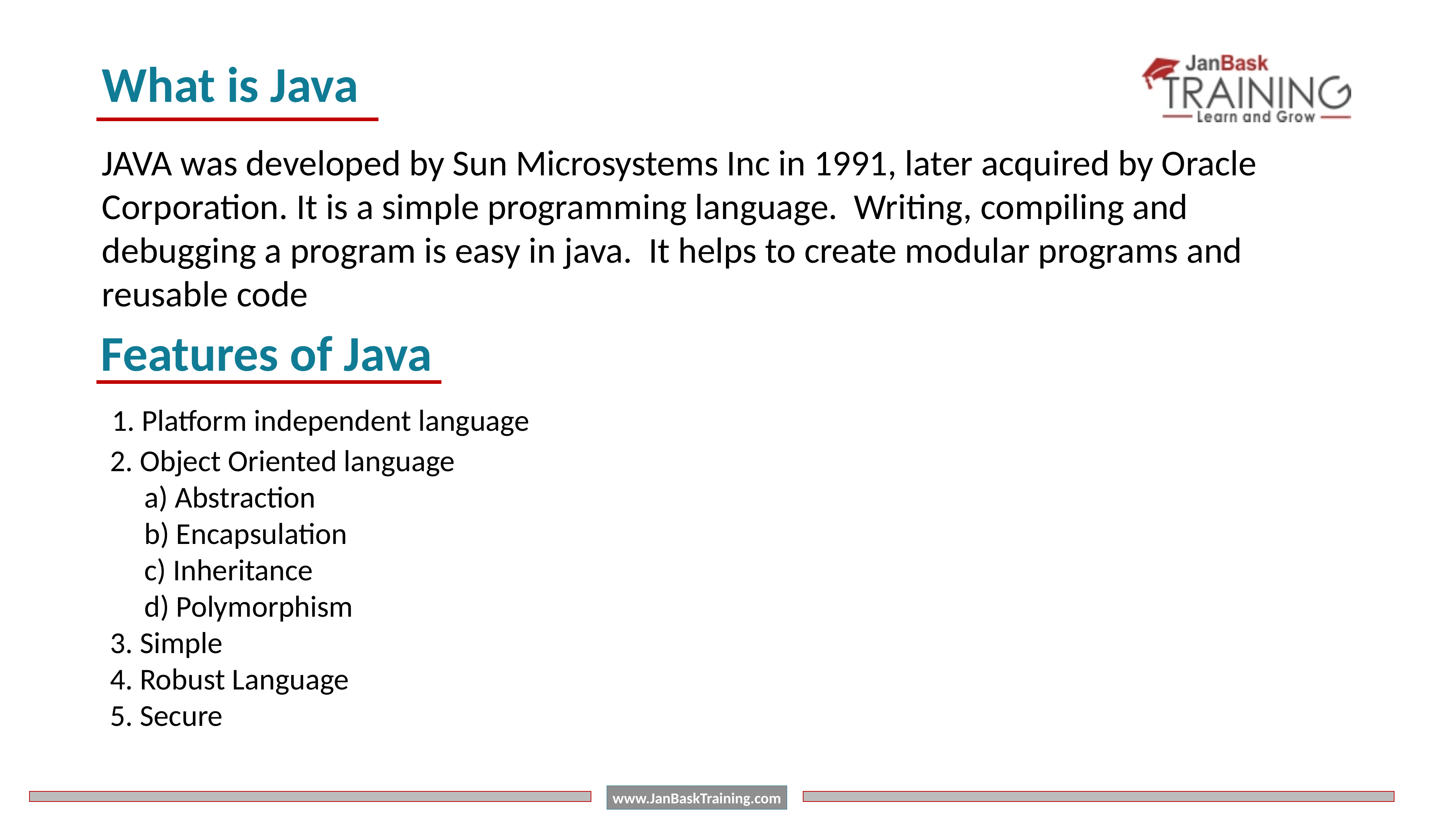

What is Java
JAVA was developed by Sun Microsystems Inc in 1991, later acquired by Oracle Corporation. It is a simple programming language.  Writing, compiling and debugging a program is easy in java.  It helps to create modular programs and reusable code
    Features of Java
     1. Platform independent language
        2. Object Oriented language
             a) Abstraction
             b) Encapsulation
             c) Inheritance
             d) Polymorphism
        3. Simple
        4. Robust Language
        5. Secure